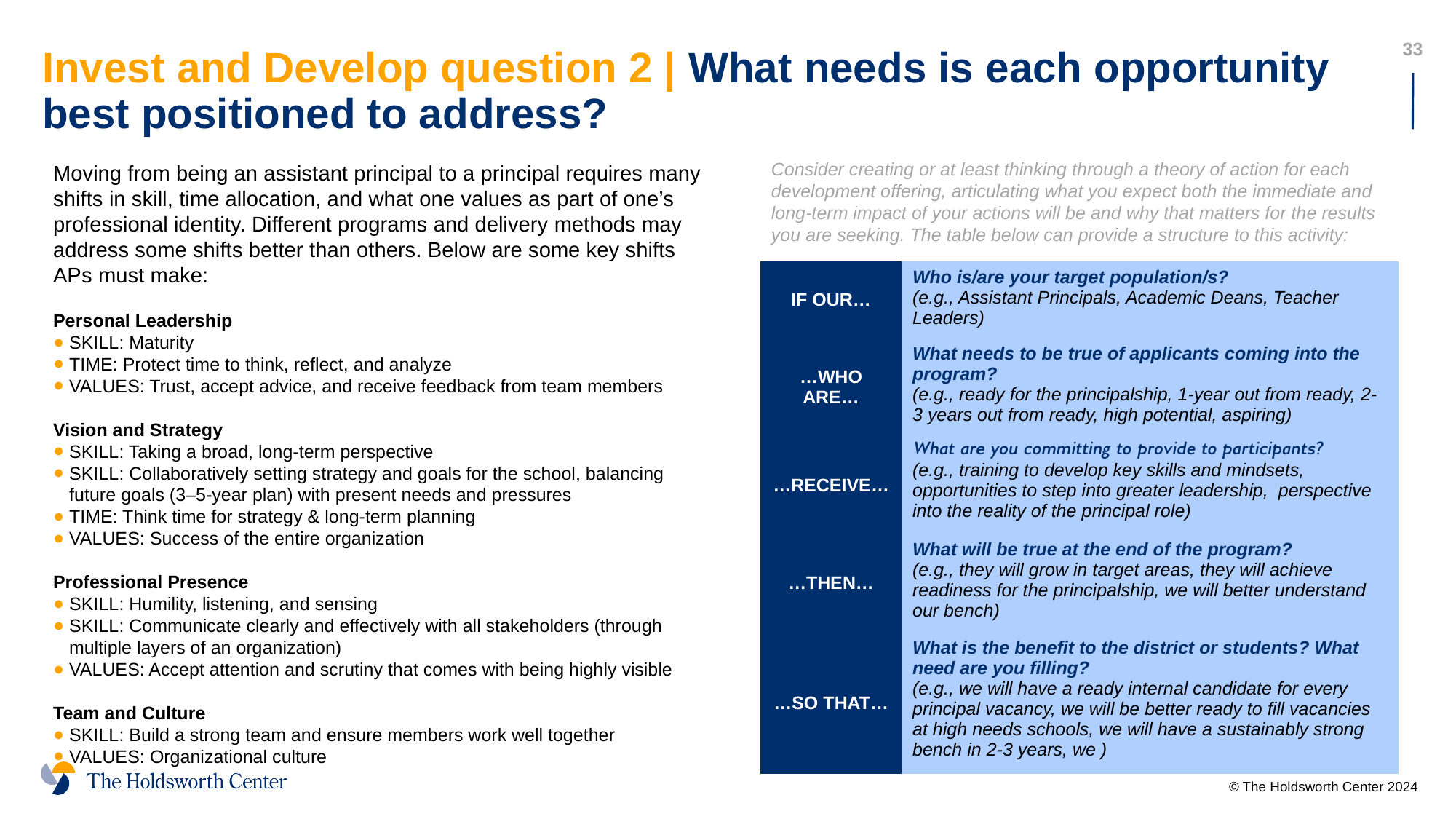

# Invest and Develop question 2 | What needs is each opportunity best positioned to address?
Consider creating or at least thinking through a theory of action for each development offering, articulating what you expect both the immediate and long-term impact of your actions will be and why that matters for the results you are seeking. The table below can provide a structure to this activity:
Moving from being an assistant principal to a principal requires many shifts in skill, time allocation, and what one values as part of one’s professional identity. Different programs and delivery methods may address some shifts better than others. Below are some key shifts APs must make:

Personal Leadership
SKILL: Maturity
TIME: Protect time to think, reflect, and analyze
VALUES: Trust, accept advice, and receive feedback from team members

Vision and Strategy
SKILL: Taking a broad, long-term perspective
SKILL: Collaboratively setting strategy and goals for the school, balancing future goals (3–5-year plan) with present needs and pressures
TIME: Think time for strategy & long-term planning
VALUES: Success of the entire organization

Professional Presence
SKILL: Humility, listening, and sensing
SKILL: Communicate clearly and effectively with all stakeholders (through multiple layers of an organization)
VALUES: Accept attention and scrutiny that comes with being highly visible

Team and Culture
SKILL: Build a strong team and ensure members work well together
VALUES: Organizational culture

| IF OUR… | Who is/are your target population/s? (e.g., Assistant Principals, Academic Deans, Teacher Leaders) |
| --- | --- |
| …WHO ARE… | What needs to be true of applicants coming into the program? (e.g., ready for the principalship, 1-year out from ready, 2-3 years out from ready, high potential, aspiring) |
| …RECEIVE… | What are you committing to provide to participants? (e.g., training to develop key skills and mindsets, opportunities to step into greater leadership, perspective into the reality of the principal role) |
| …THEN… | What will be true at the end of the program? (e.g., they will grow in target areas, they will achieve readiness for the principalship, we will better understand our bench) |
| …SO THAT… | What is the benefit to the district or students? What need are you filling? (e.g., we will have a ready internal candidate for every principal vacancy, we will be better ready to fill vacancies at high needs schools, we will have a sustainably strong bench in 2-3 years, we ) |